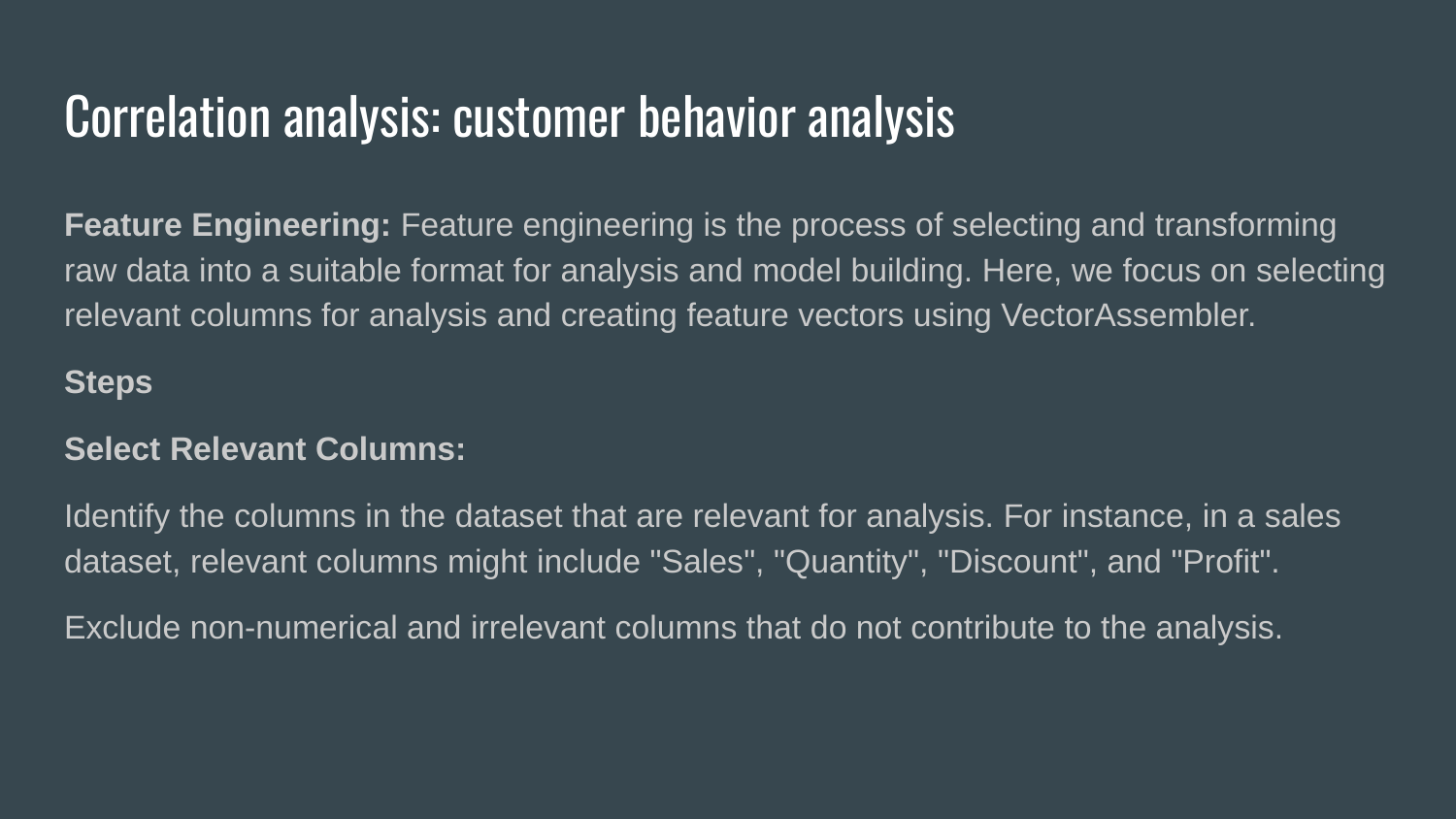

# Correlation analysis: customer behavior analysis
Feature Engineering: Feature engineering is the process of selecting and transforming raw data into a suitable format for analysis and model building. Here, we focus on selecting relevant columns for analysis and creating feature vectors using VectorAssembler.
Steps
Select Relevant Columns:
Identify the columns in the dataset that are relevant for analysis. For instance, in a sales dataset, relevant columns might include "Sales", "Quantity", "Discount", and "Profit".
Exclude non-numerical and irrelevant columns that do not contribute to the analysis.